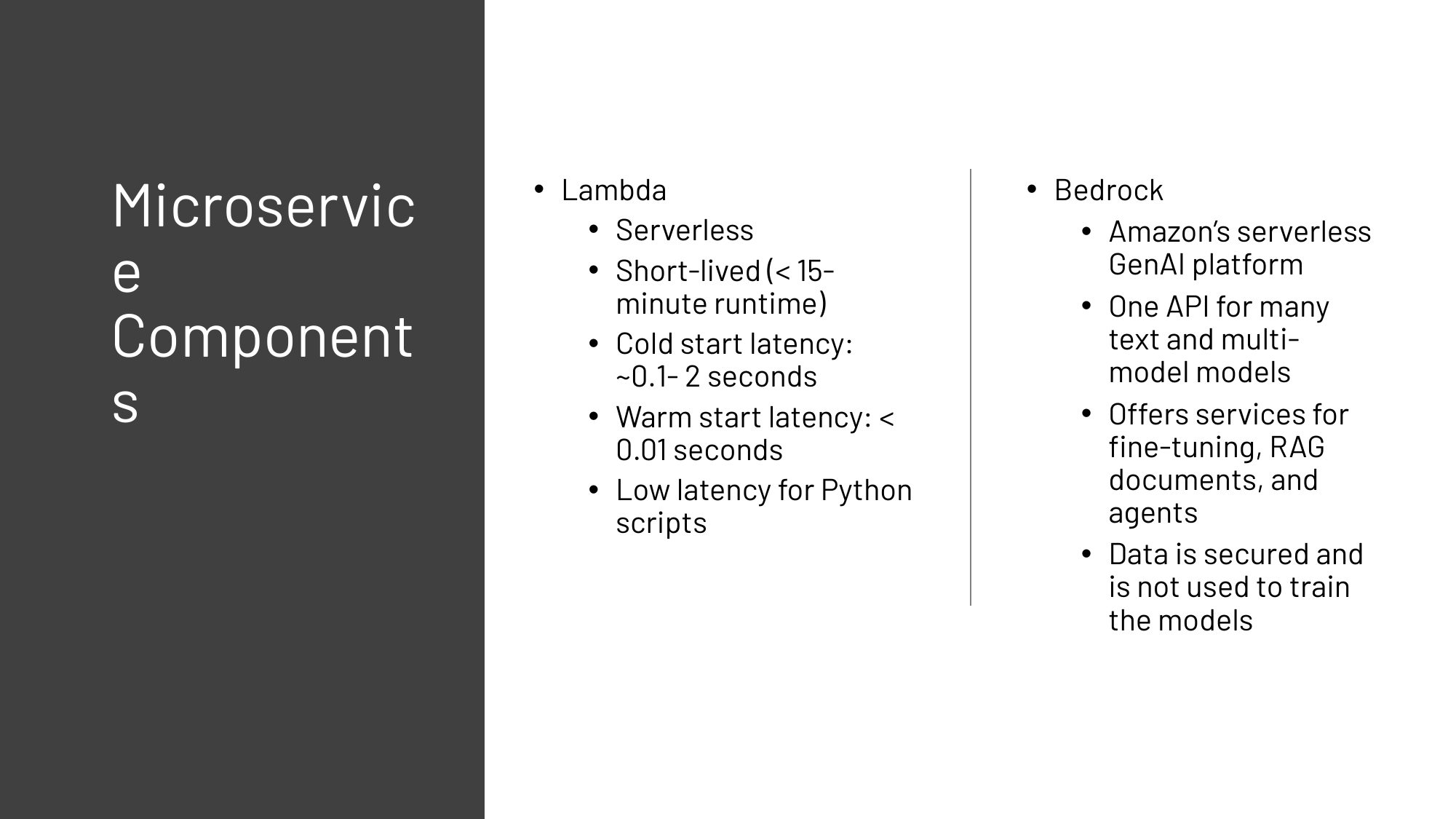

# Microservice Components
Lambda
Serverless
Short-lived (< 15-minute runtime)
Cold start latency: ~0.1- 2 seconds
Warm start latency: < 0.01 seconds
Low latency for Python scripts

Bedrock
Amazon’s serverless GenAI platform
One API for many text and multi-model models
Offers services for fine-tuning, RAG documents, and agents
Data is secured and is not used to train the models